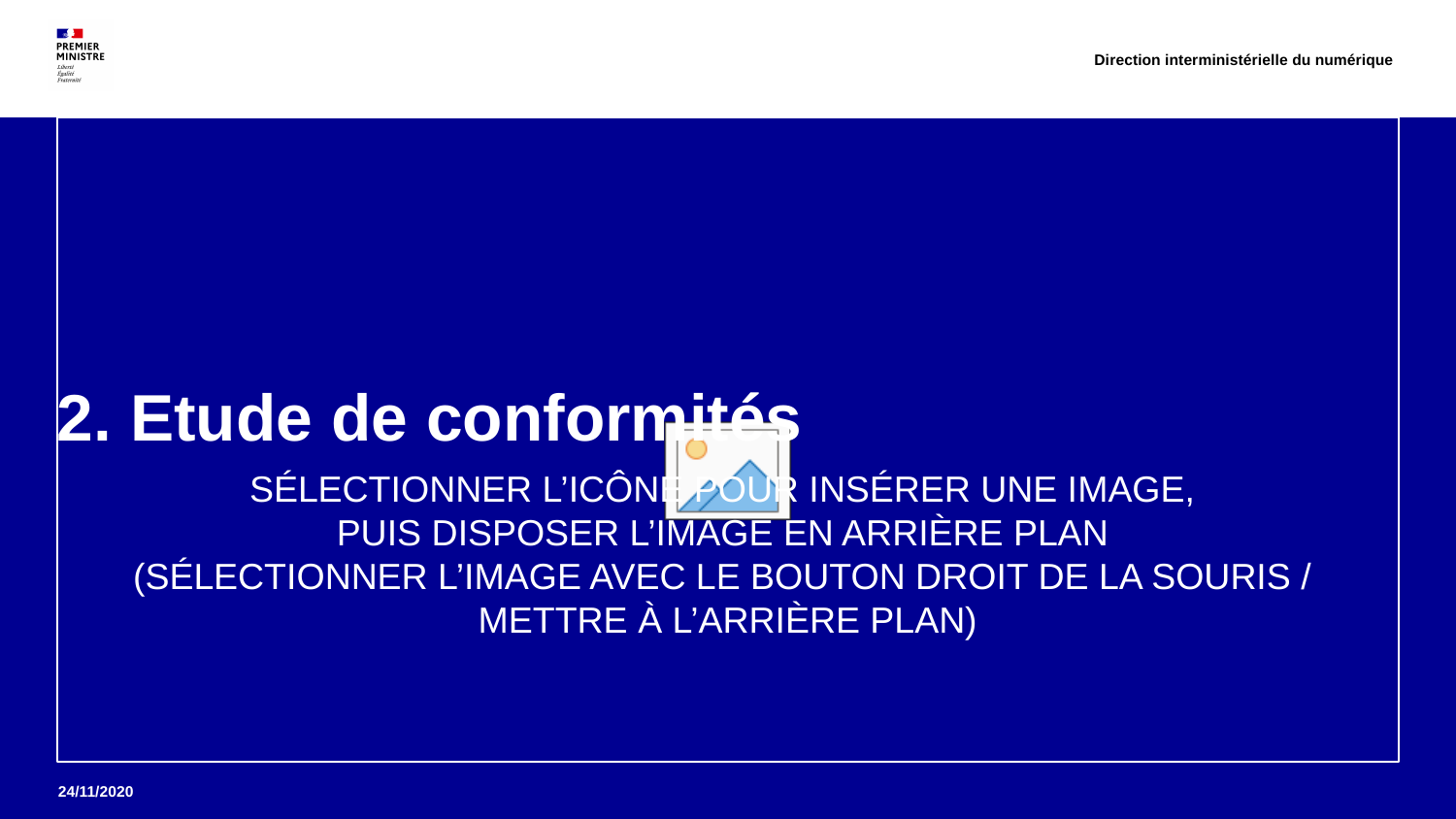

Direction interministérielle du numérique

# 2. Etude de conformités
12
24/11/2020